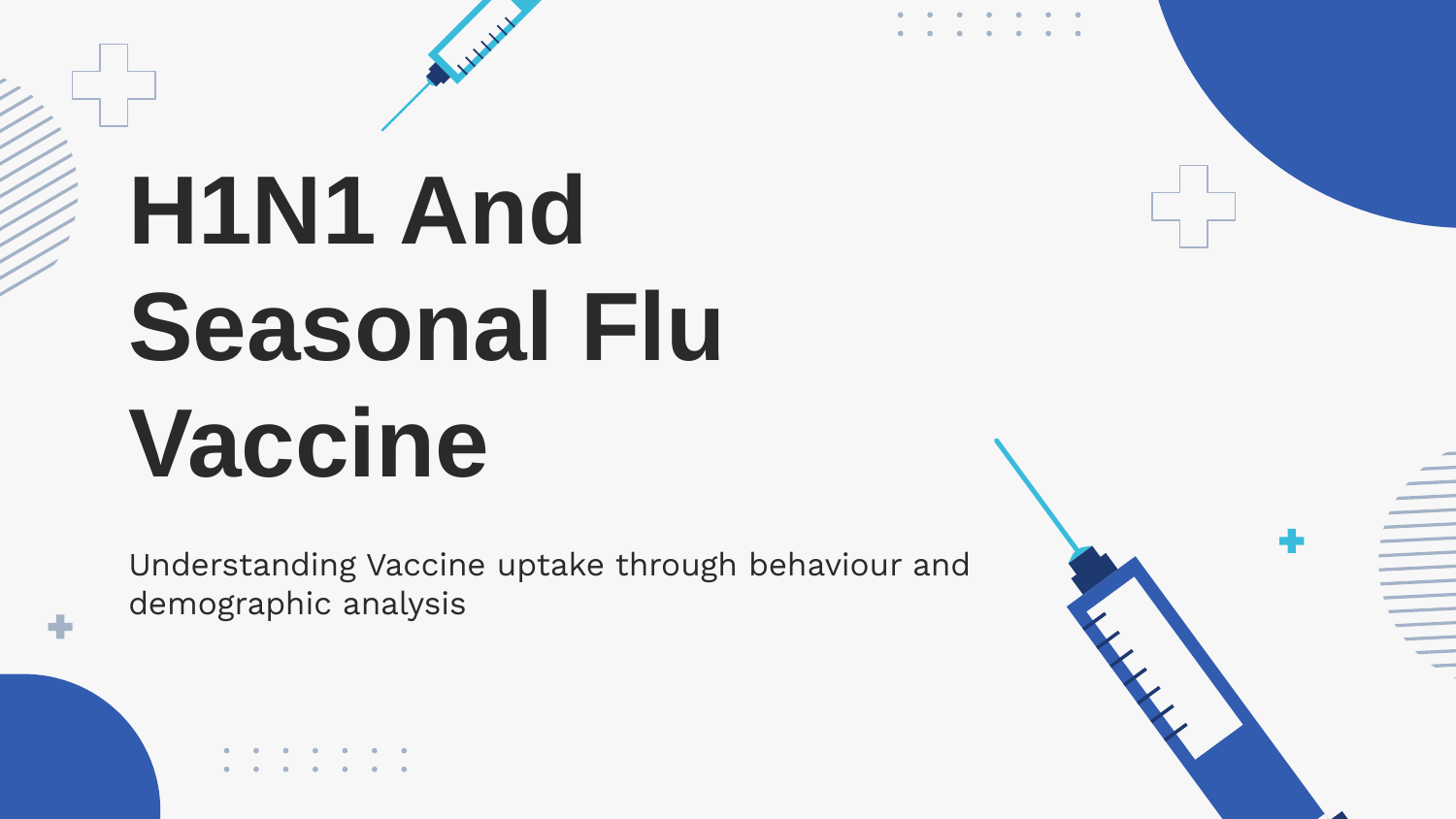

# H1N1 And Seasonal Flu Vaccine
Understanding Vaccine uptake through behaviour and demographic analysis